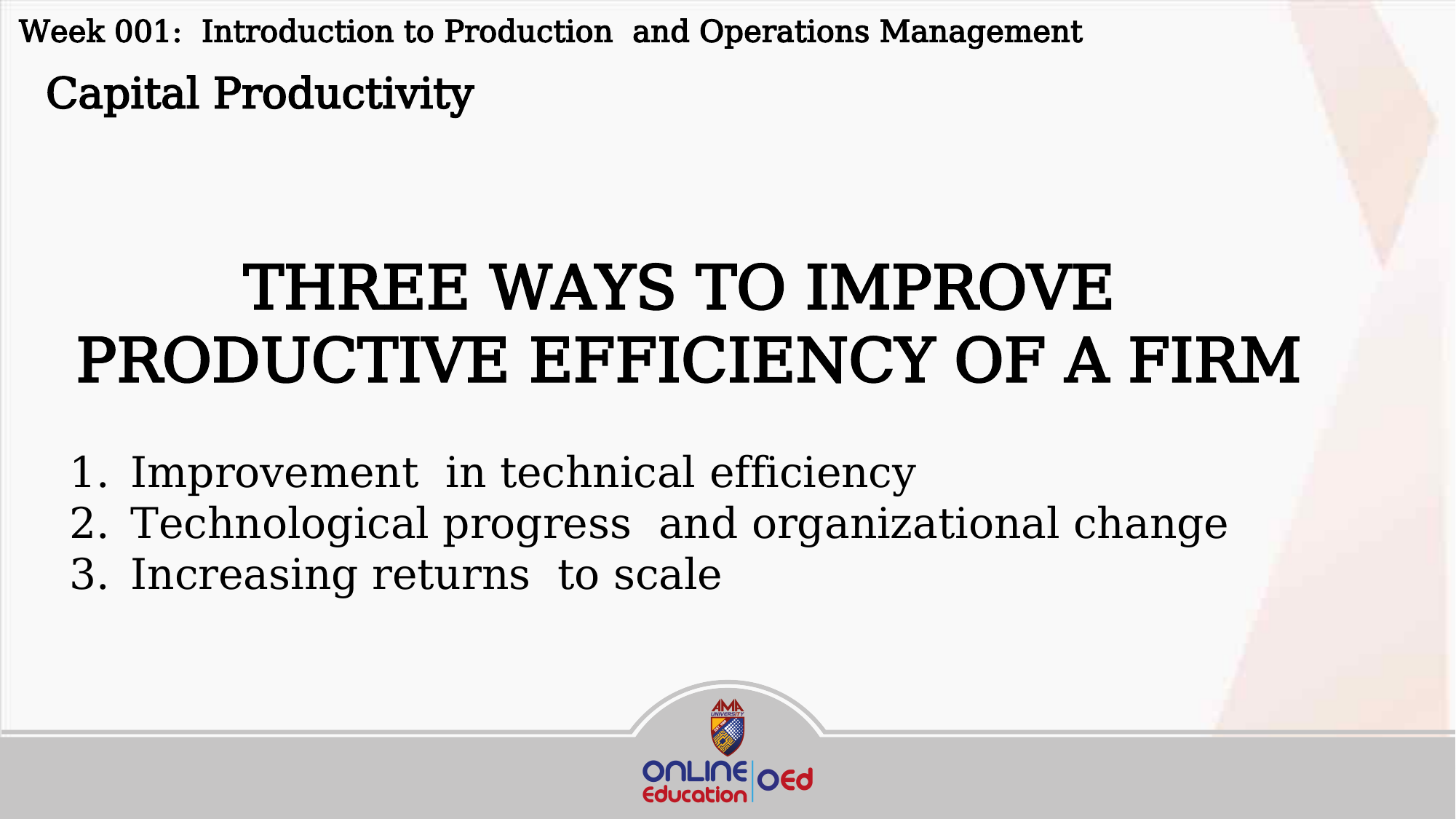

Week 001:  Introduction to Production  and Operations Management
  Capital Productivity
THREE WAYS TO IMPROVE  PRODUCTIVE EFFICIENCY OF A FIRM

Improvement  in technical efficiency
Technological progress  and organizational change
Increasing returns  to scale